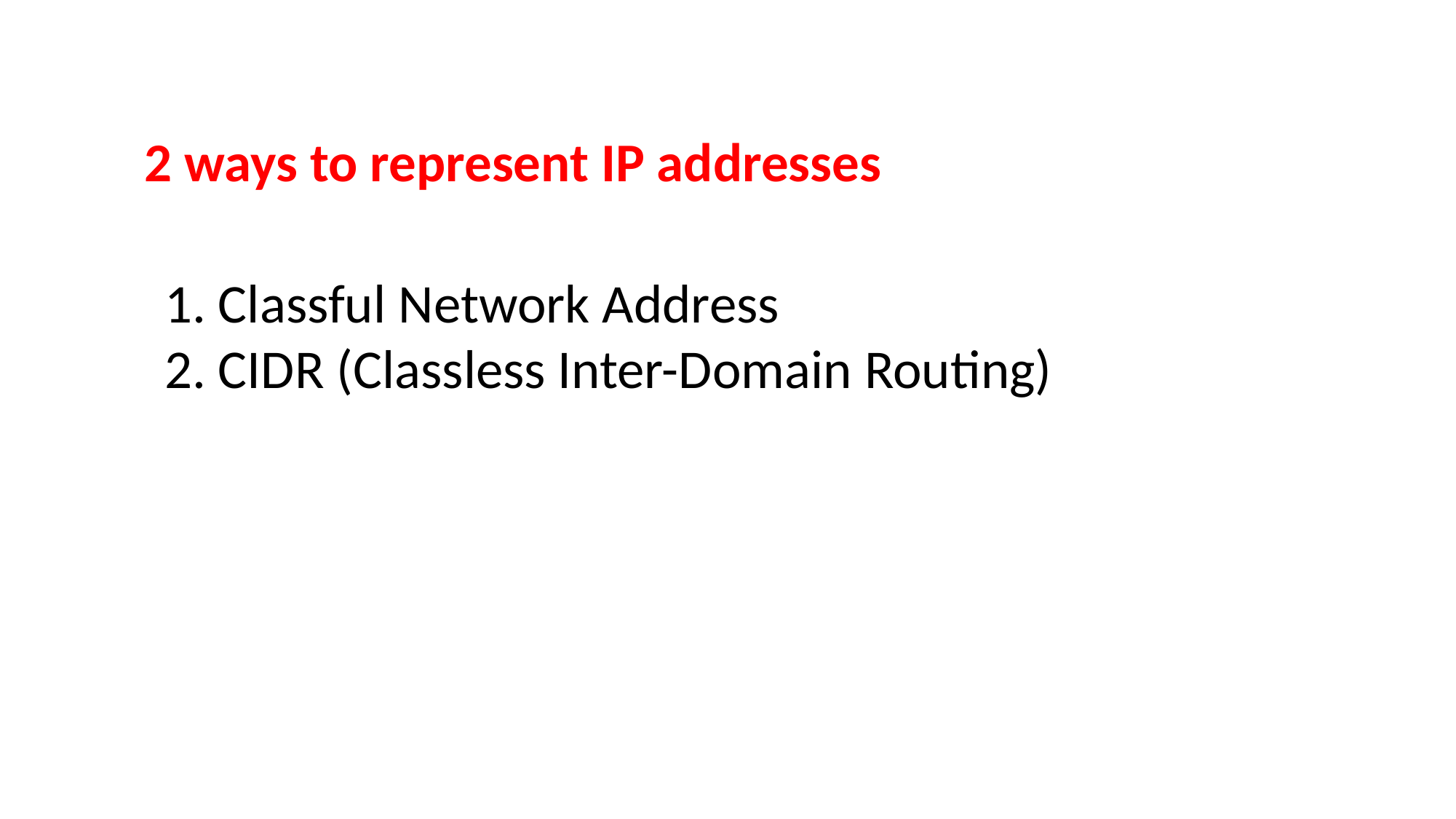

2 ways to represent IP addresses
1. Classful Network Address
2. CIDR (Classless Inter-Domain Routing)